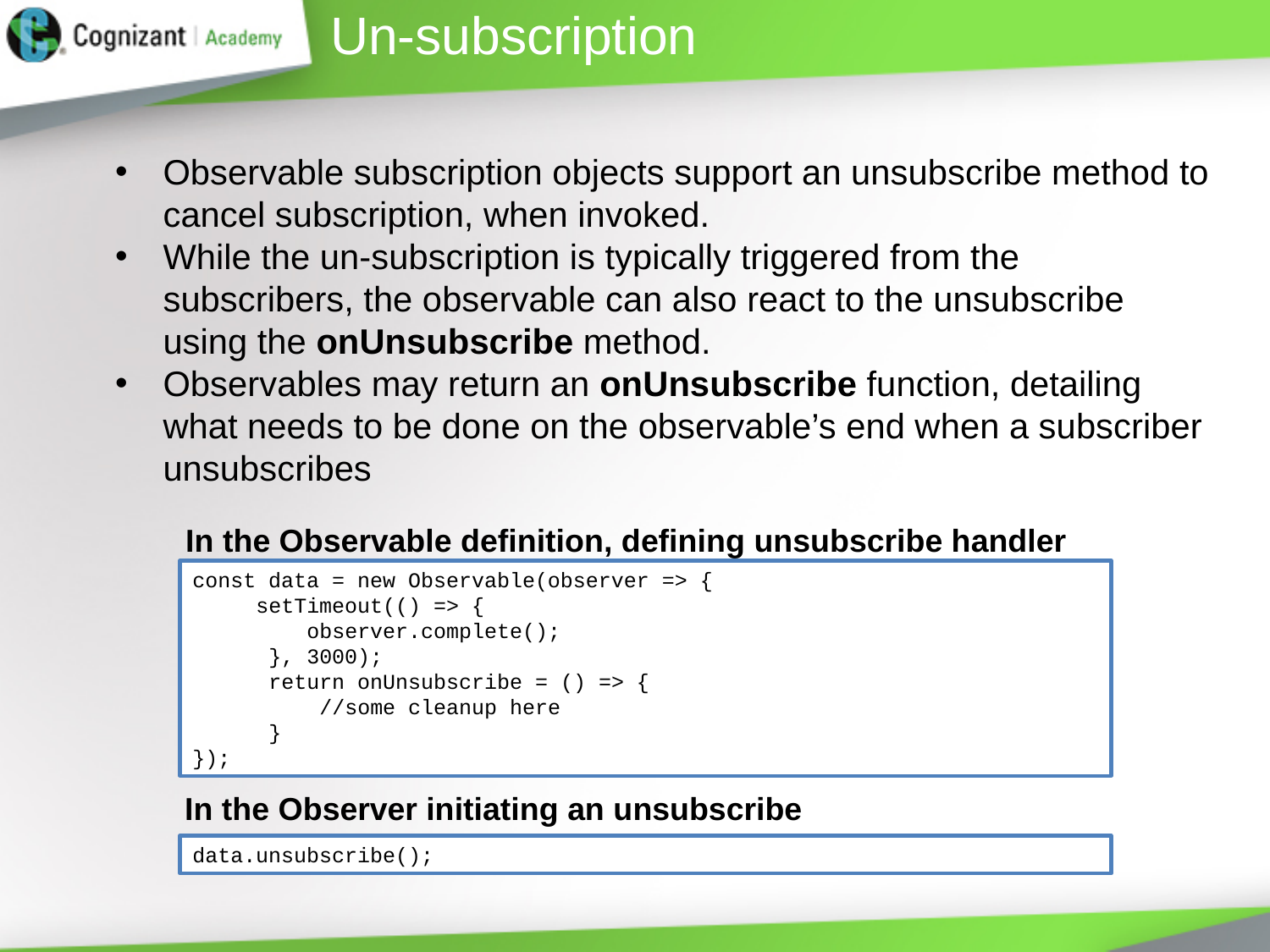

# Un-subscription
Observable subscription objects support an unsubscribe method to cancel subscription, when invoked.
While the un-subscription is typically triggered from the subscribers, the observable can also react to the unsubscribe using the onUnsubscribe method.
Observables may return an onUnsubscribe function, detailing what needs to be done on the observable’s end when a subscriber unsubscribes
In the Observable definition, defining unsubscribe handler
const data = new Observable(observer => {
setTimeout(() => {
         observer.complete();
      }, 3000);
      return onUnsubscribe = () => {
	//some cleanup here
      }
});
In the Observer initiating an unsubscribe
data.unsubscribe();